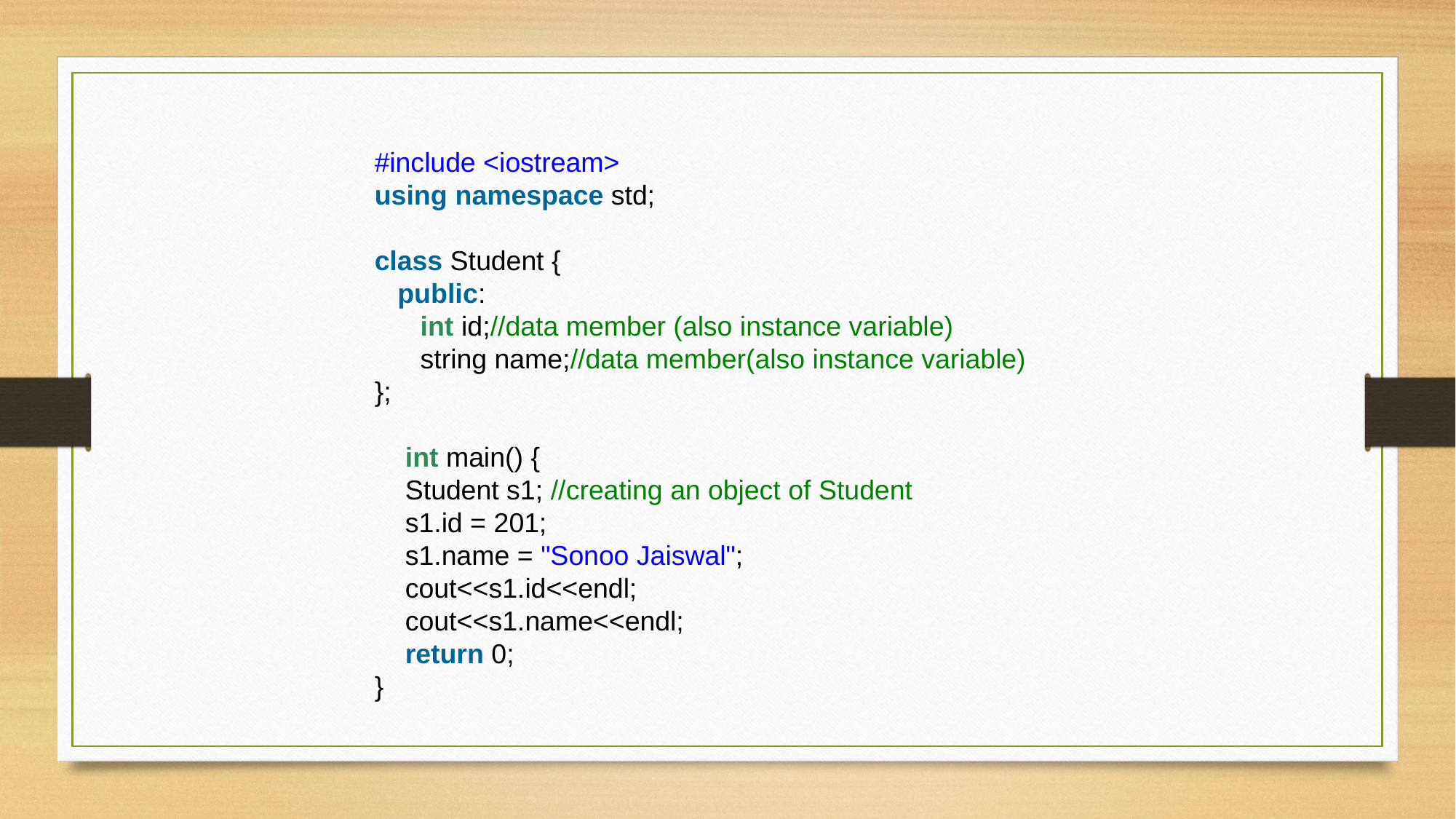

#include <iostream>
using namespace std;

class Student {
   public:
      int id;//data member (also instance variable)
      string name;//data member(also instance variable)
};

    int main() {
    Student s1; //creating an object of Student
    s1.id = 201;
    s1.name = "Sonoo Jaiswal";
    cout<<s1.id<<endl;
    cout<<s1.name<<endl;
    return 0;
}